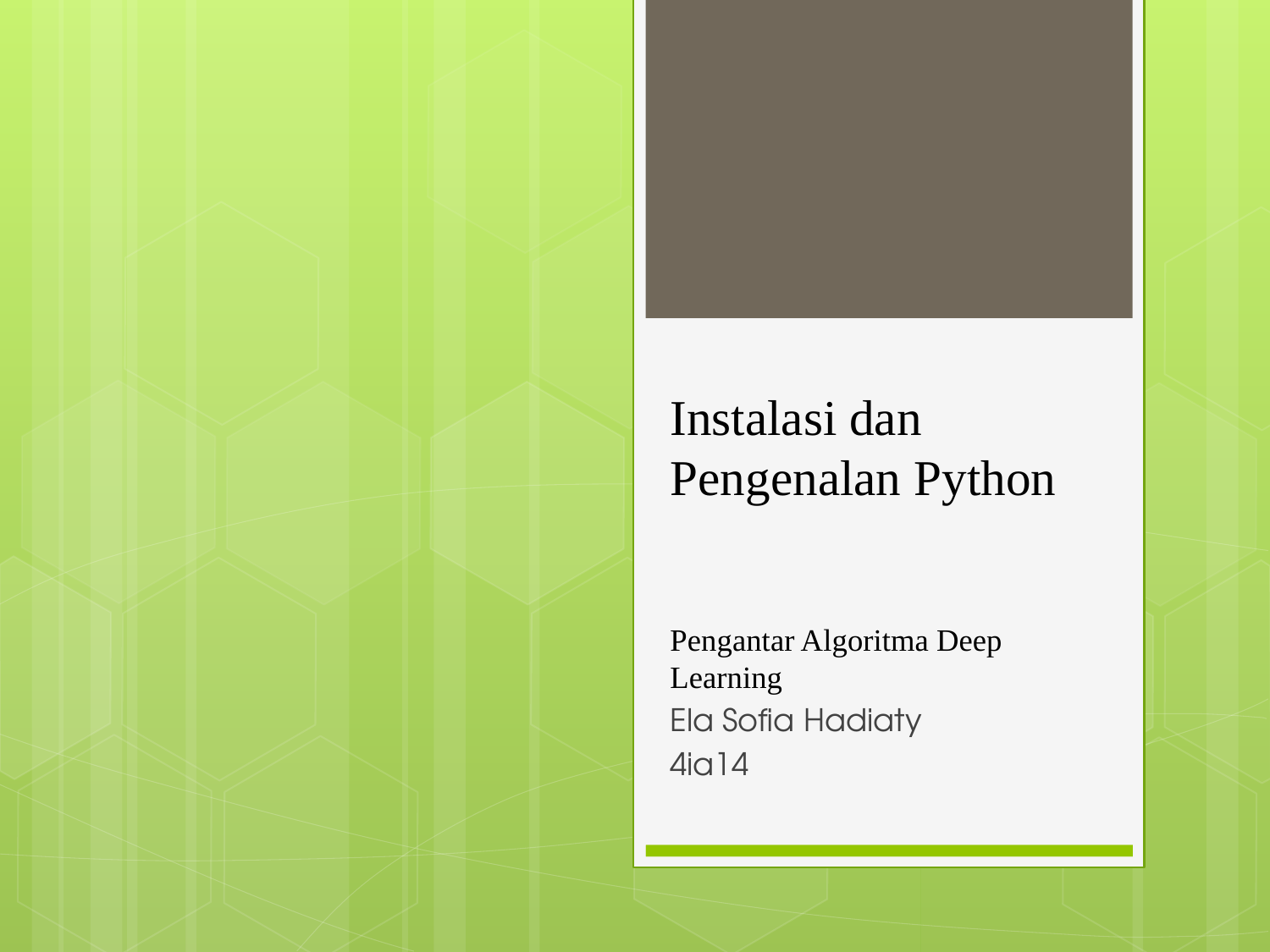

# Instalasi dan Pengenalan Python
Pengantar Algoritma Deep Learning
Ela Sofia Hadiaty
4ia14